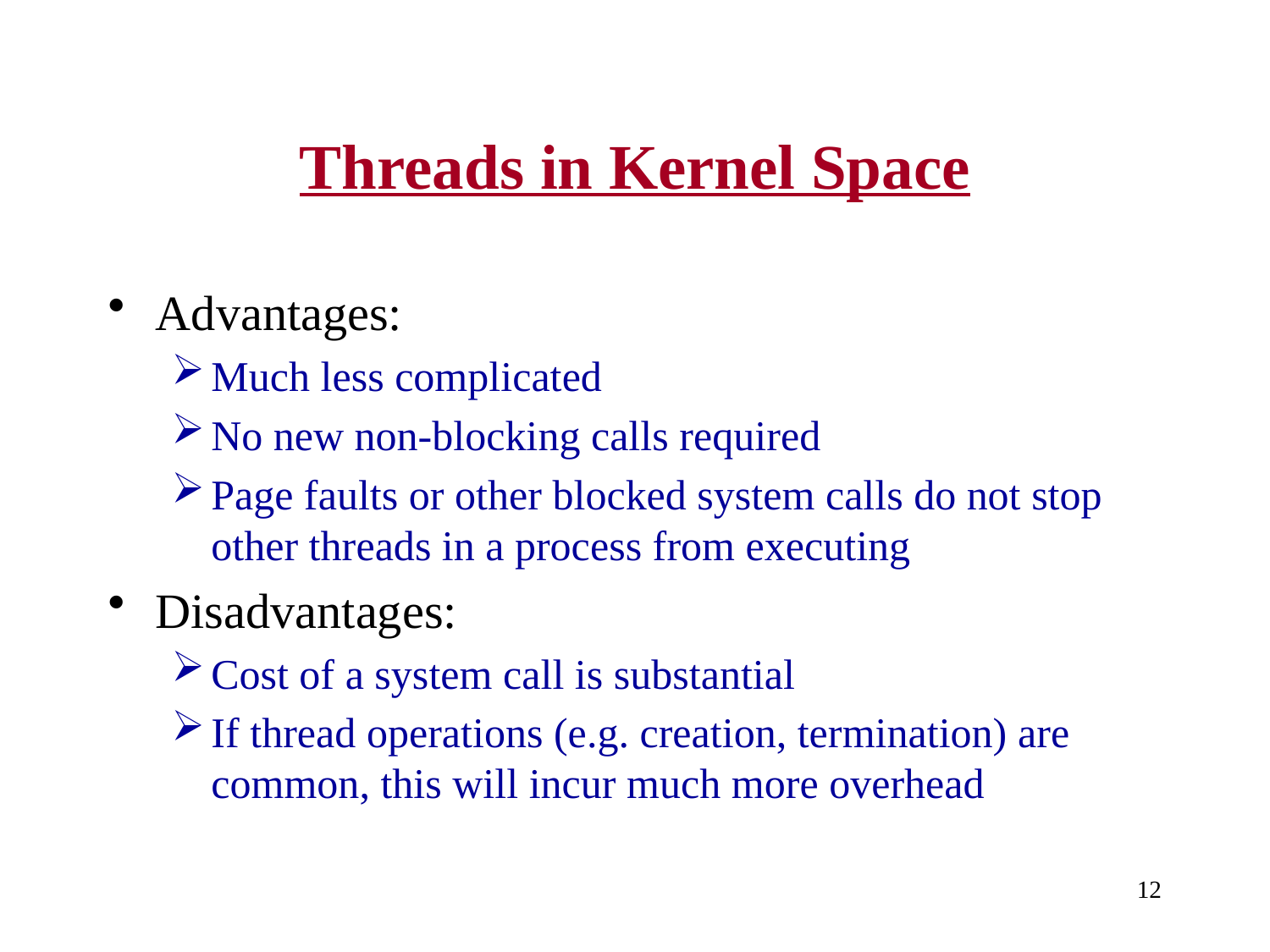

# Threads in Kernel Space
Advantages:
Much less complicated
No new non-blocking calls required
Page faults or other blocked system calls do not stop other threads in a process from executing
Disadvantages:
Cost of a system call is substantial
If thread operations (e.g. creation, termination) are common, this will incur much more overhead
12